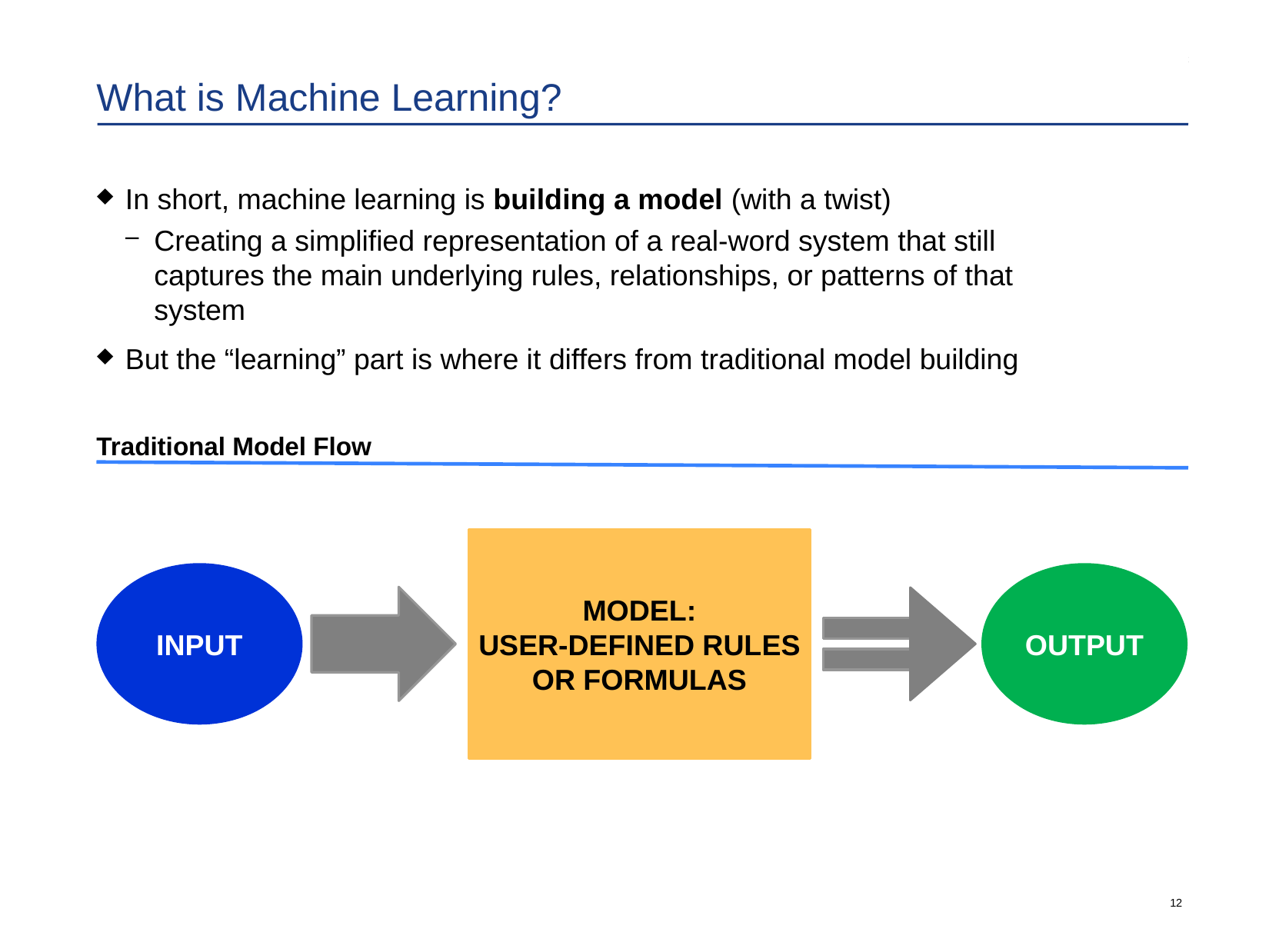

# What is Machine Learning?
In short, machine learning is building a model (with a twist)
Creating a simplified representation of a real-word system that still captures the main underlying rules, relationships, or patterns of that system
But the “learning” part is where it differs from traditional model building
Traditional Model Flow

MODEL:
USER-DEFINED RULES OR FORMULAS
INPUT
OUTPUT

12